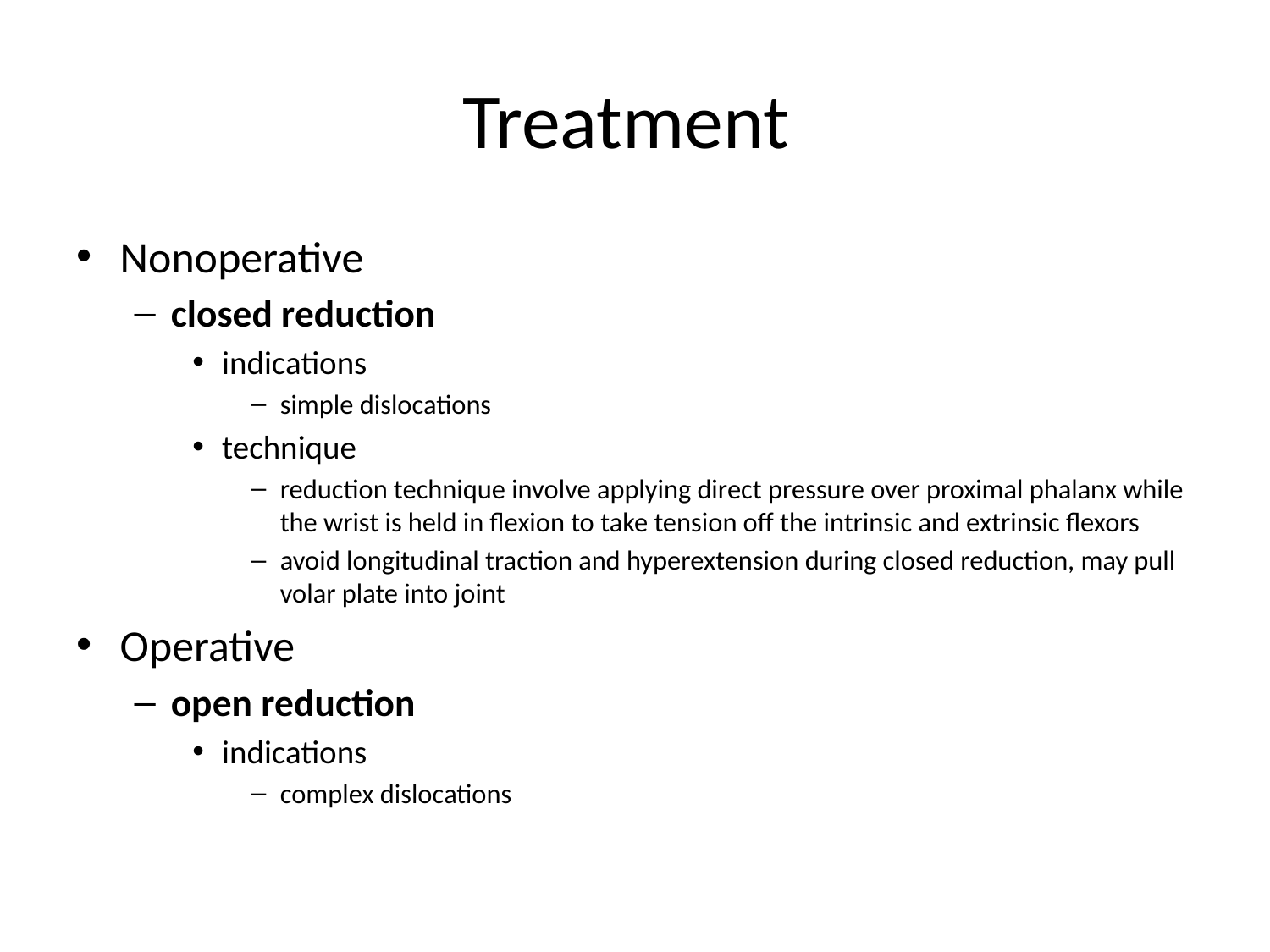

# Treatment
Nonoperative
closed reduction
indications
simple dislocations
technique
reduction technique involve applying direct pressure over proximal phalanx while the wrist is held in flexion to take tension off the intrinsic and extrinsic flexors
avoid longitudinal traction and hyperextension during closed reduction, may pull volar plate into joint
Operative
open reduction
indications
complex dislocations